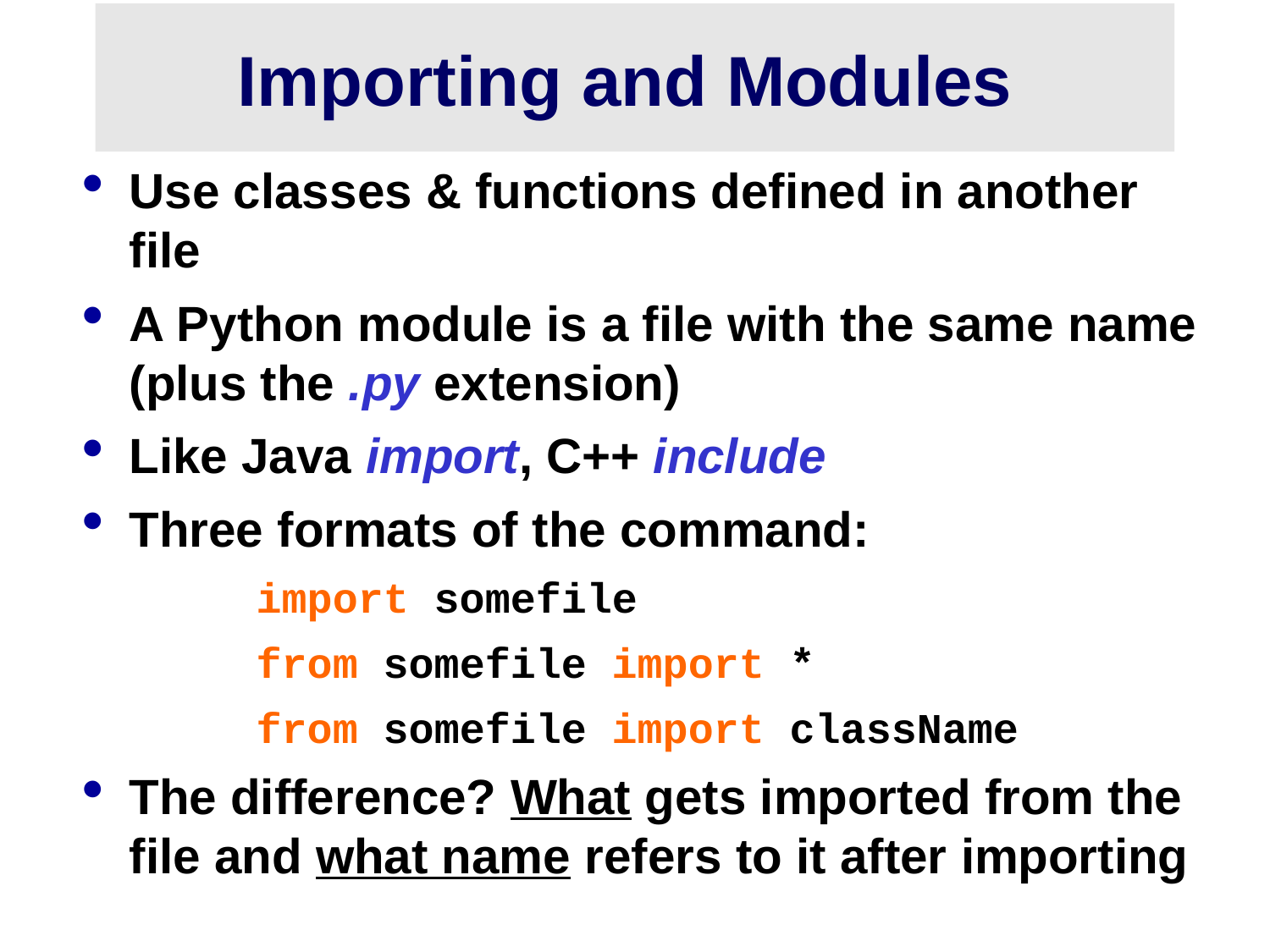

# Importing and Modules
Use classes & functions defined in another file
A Python module is a file with the same name (plus the .py extension)
Like Java import, C++ include
Three formats of the command:
		import somefile
		from somefile import *
		from somefile import className
The difference? What gets imported from the file and what name refers to it after importing